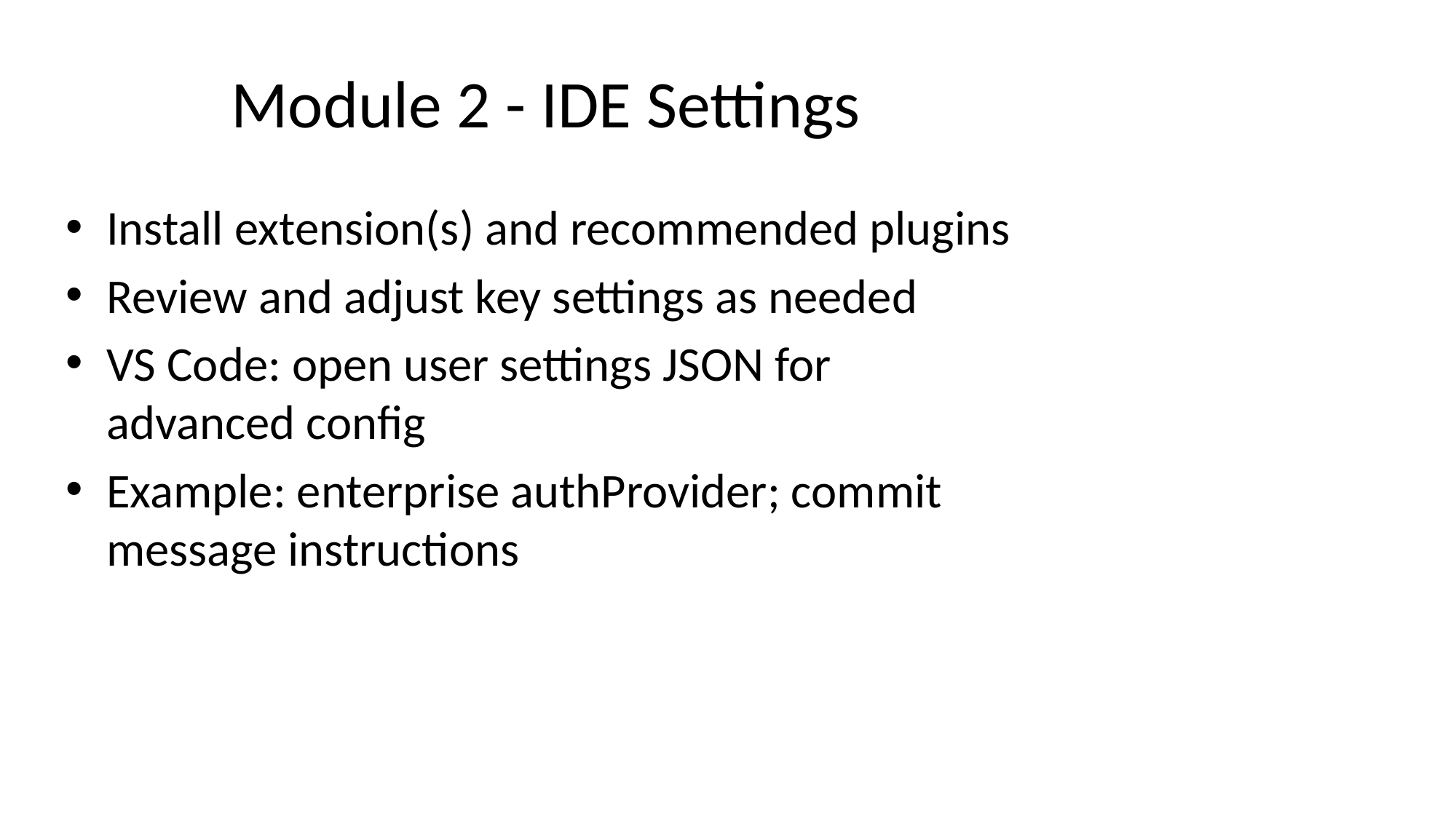

# Module 2 - IDE Settings
Install extension(s) and recommended plugins
Review and adjust key settings as needed
VS Code: open user settings JSON for advanced config
Example: enterprise authProvider; commit message instructions